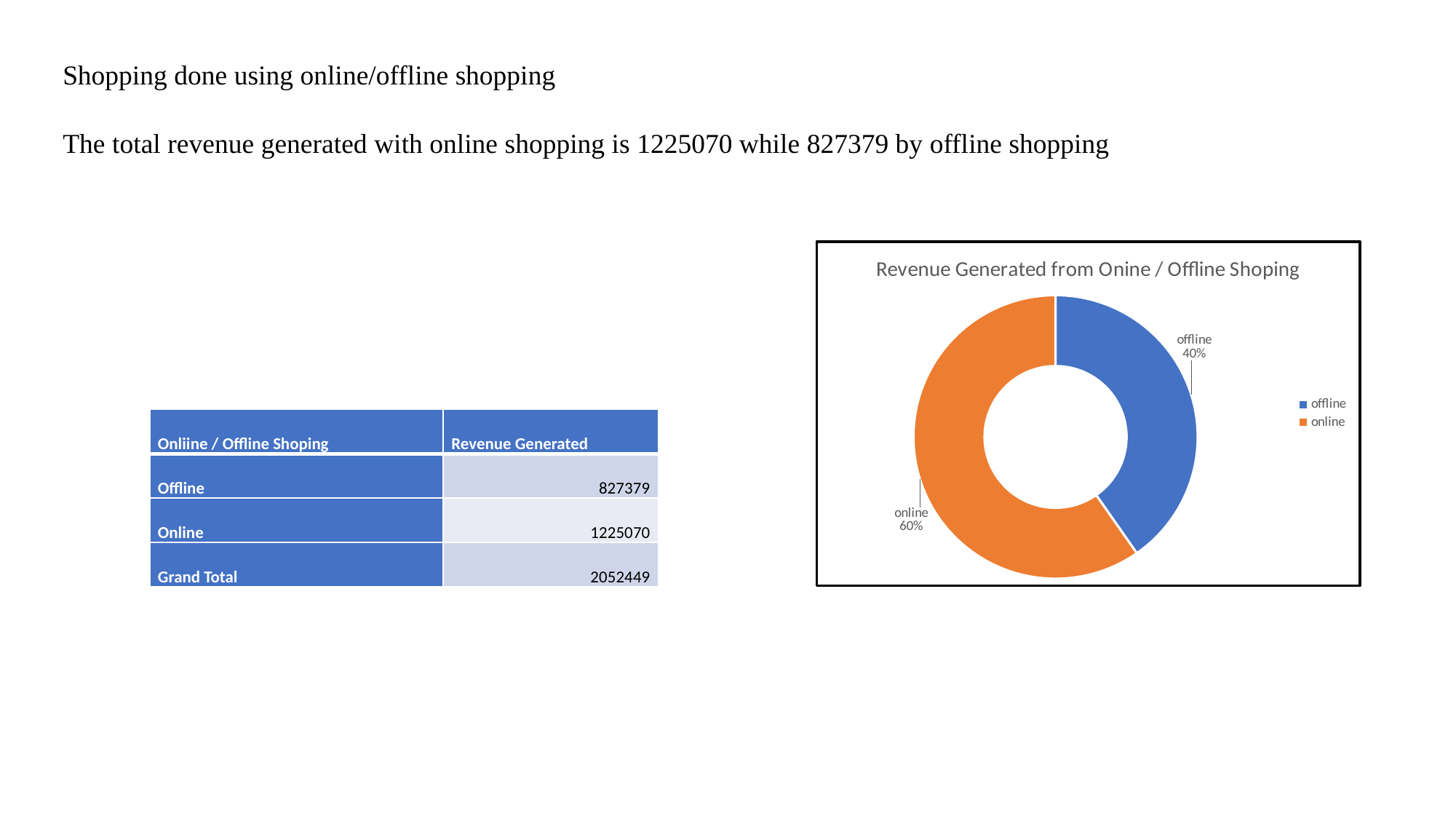

Shopping done using online/offline shopping
The total revenue generated with online shopping is 1225070 while 827379 by offline shopping

### Chart: Revenue Generated from Onine / Offline Shoping

| Category | Total |
|---|---|
| offline | 827379.0 |
| online | 1225070.0 |
| Onliine / Offline Shoping | Revenue Generated |
| --- | --- |
| Offline | 827379 |
| Online | 1225070 |
| Grand Total | 2052449 |